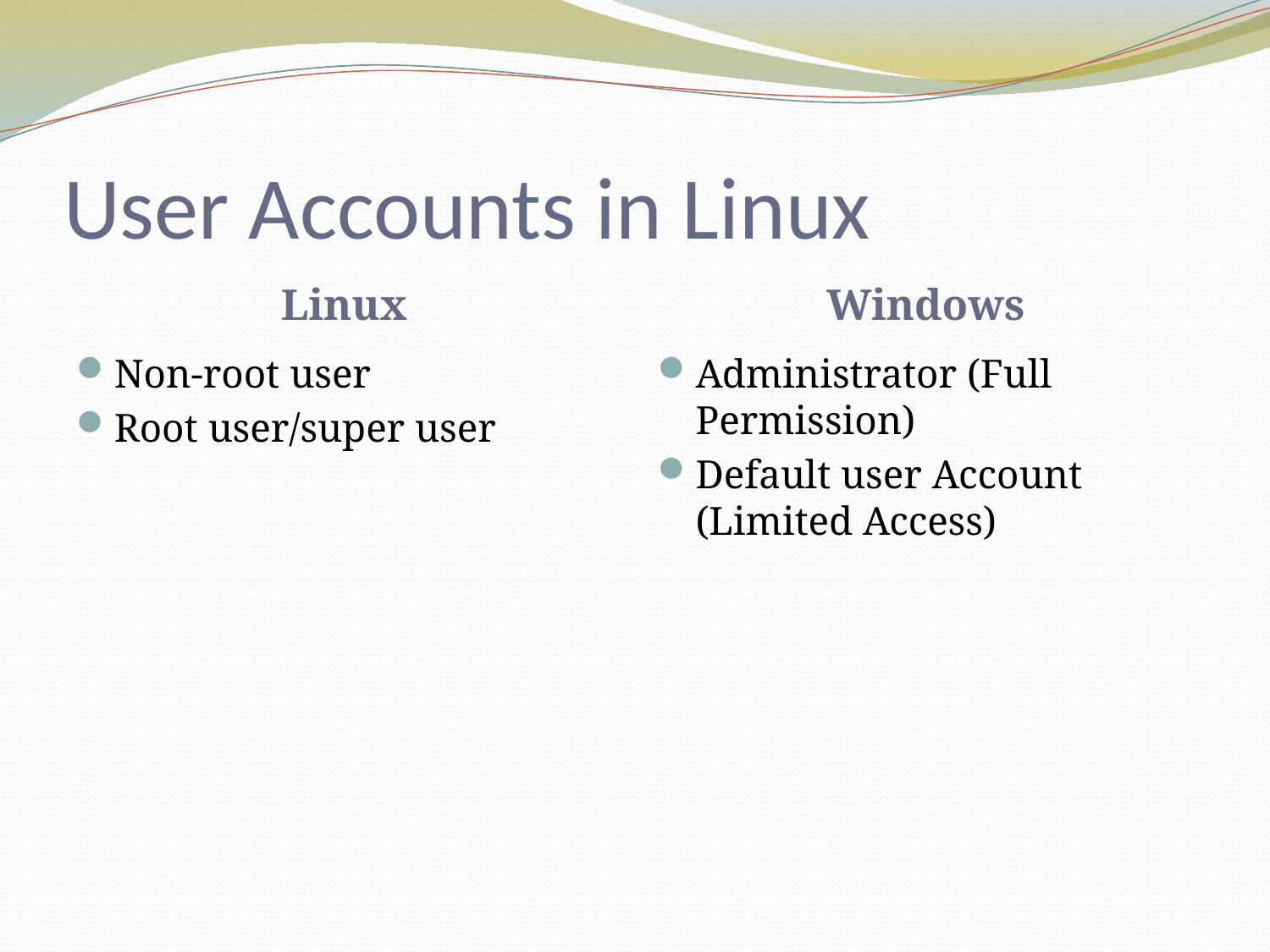

# User Accounts in Linux
Linux
Windows
Non-root user
Root user/super user
Administrator (Full Permission)
Default user Account (Limited Access)